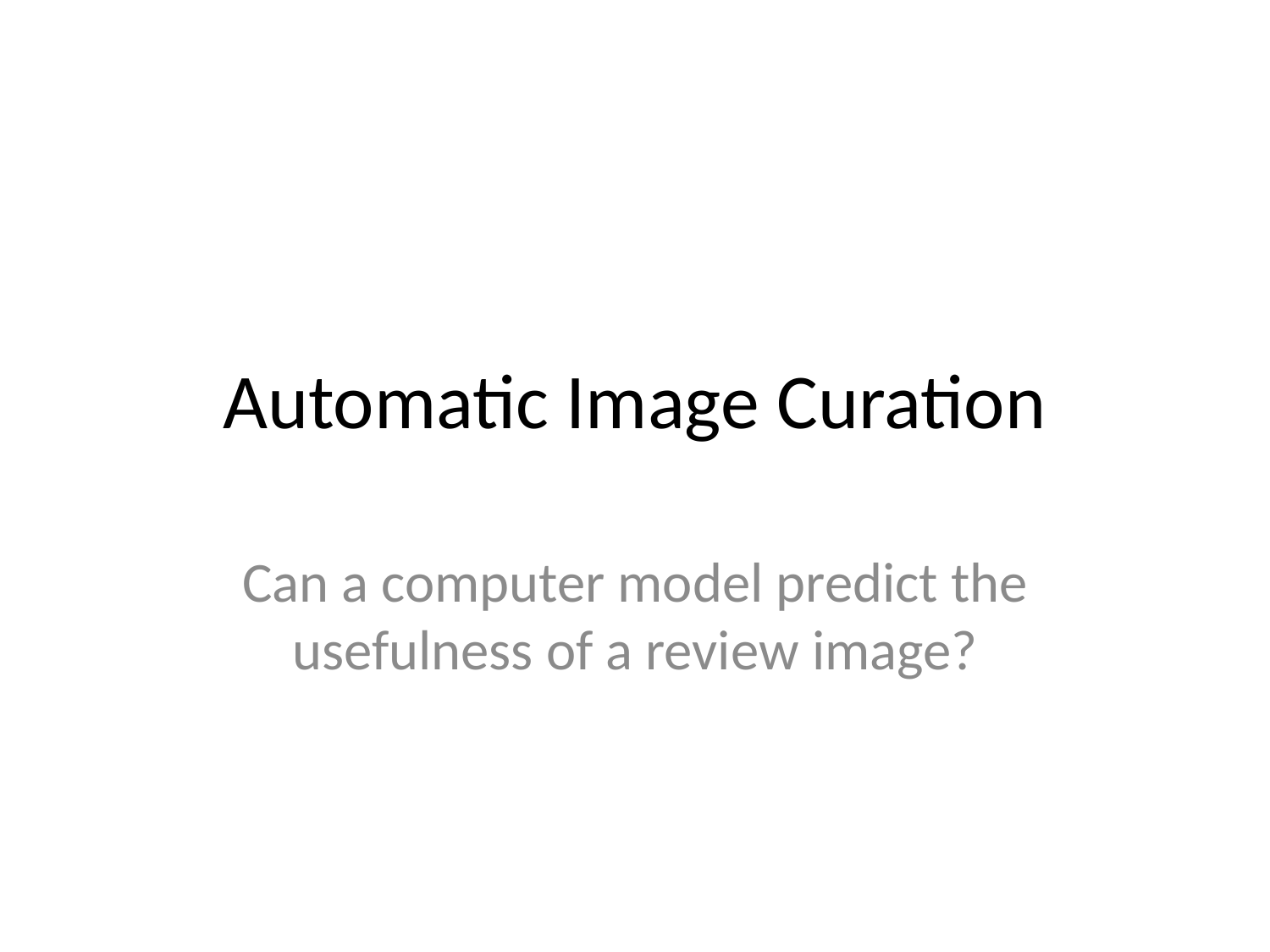

# Automatic Image Curation
Can a computer model predict the usefulness of a review image?